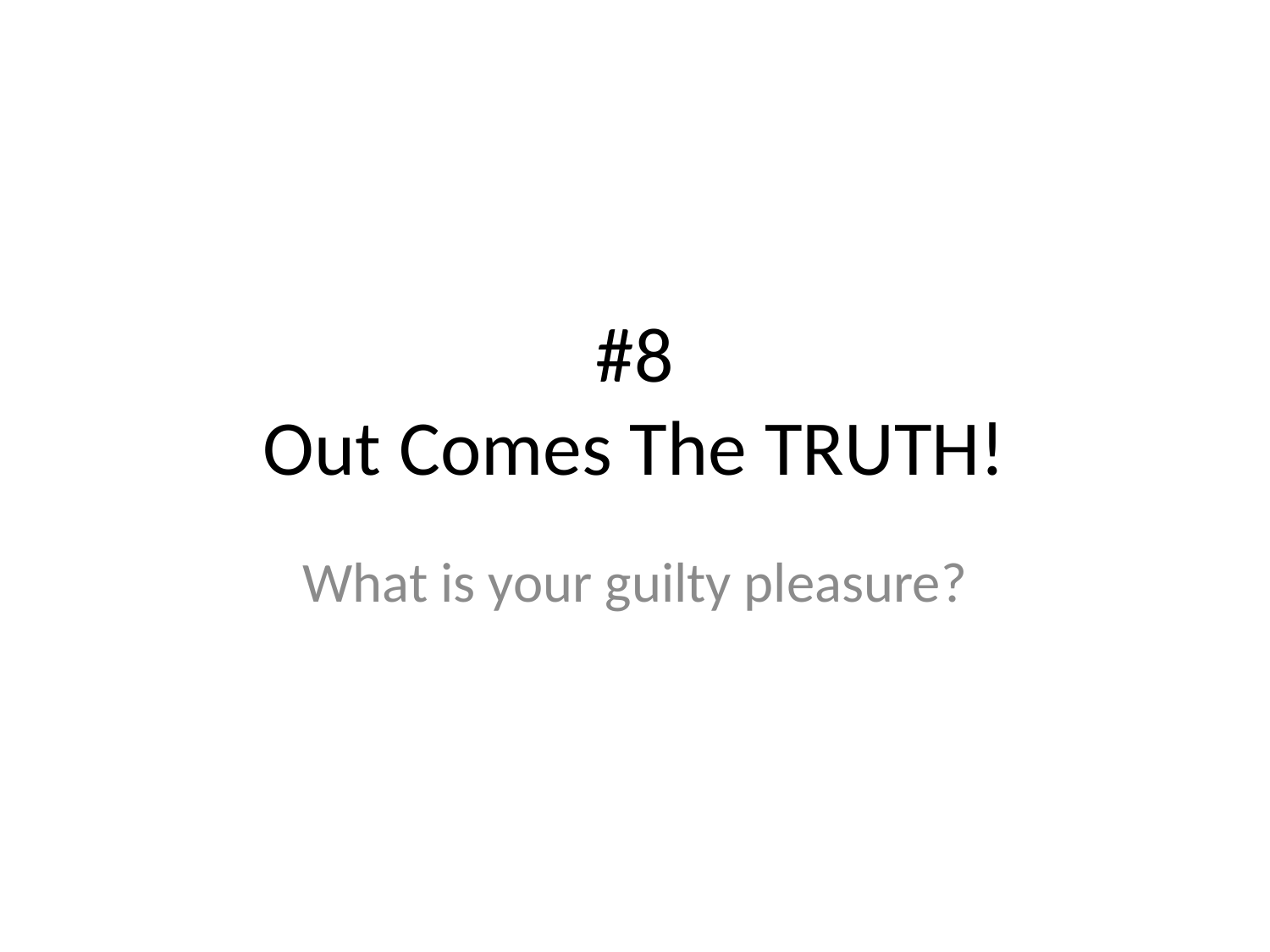

# #8
Out Comes The TRUTH!
What is your guilty pleasure?